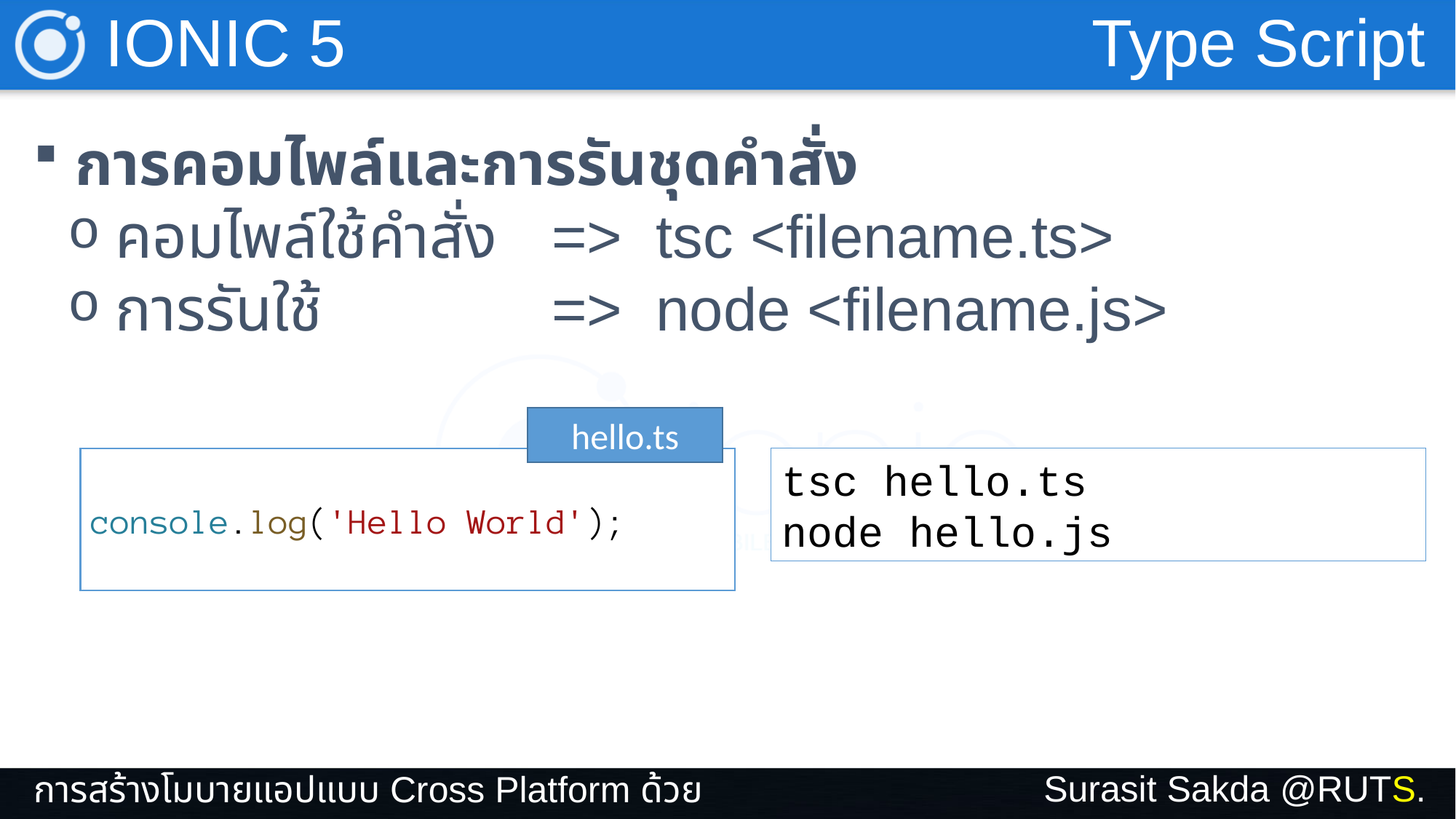

IONIC 5
Type Script
การคอมไพล์และการรันชุดคำสั่ง
คอมไพล์ใช้คำสั่ง	=>  tsc <filename.ts>
การรันใช้ 		=>  node <filename.js>
hello.ts
tsc hello.ts
node hello.js

console.log('Hello World');

Surasit Sakda @RUTS.
การสร้างโมบายแอปแบบ Cross Platform ด้วย IONIC 5